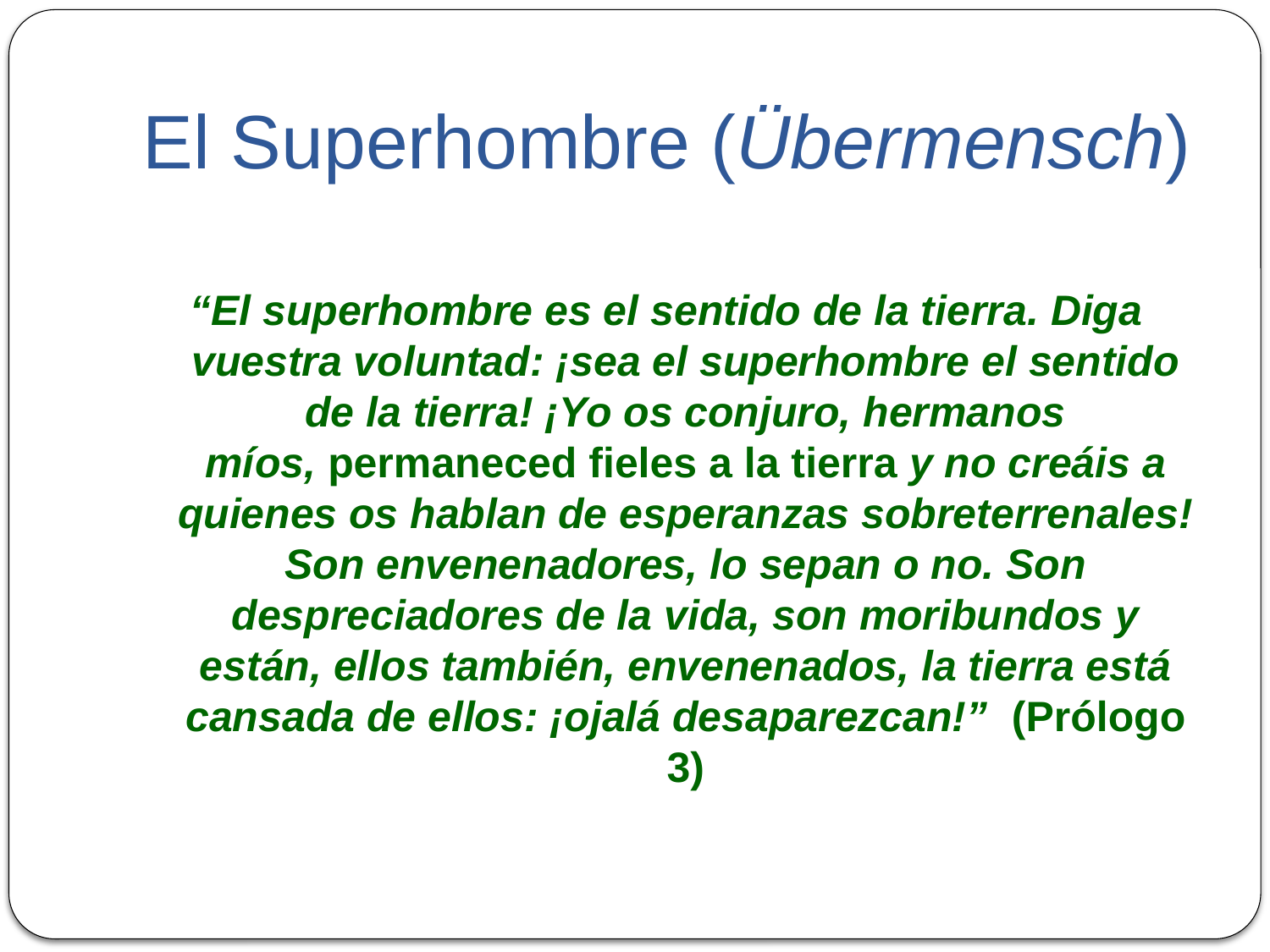

# El Superhombre (Übermensch)

“El superhombre es el sentido de la tierra. Diga vuestra voluntad: ¡sea el superhombre el sentido de la tierra! ¡Yo os conjuro, hermanos míos, permaneced fieles a la tierra y no creáis a quienes os hablan de esperanzas sobreterrenales! Son envenenadores, lo sepan o no. Son despreciadores de la vida, son moribundos y están, ellos también, envenenados, la tierra está cansada de ellos: ¡ojalá desaparezcan!”  (Prólogo 3)